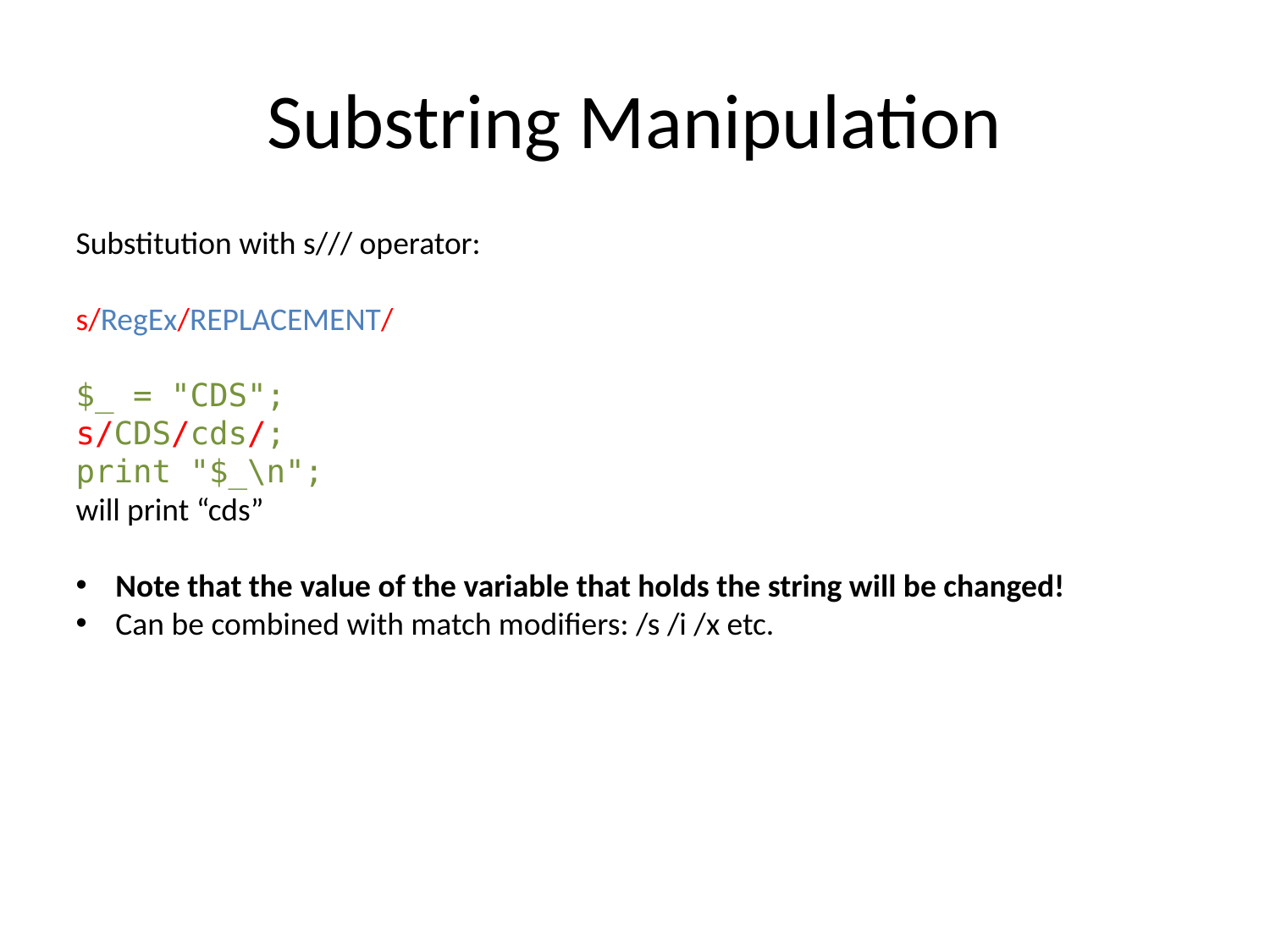

# Substring Manipulation
Substitution with s/// operator:

s/RegEx/REPLACEMENT/

$_ = "CDS";
s/CDS/cds/;
print "$_\n";
will print “cds”

Note that the value of the variable that holds the string will be changed!
Can be combined with match modifiers: /s /i /x etc.